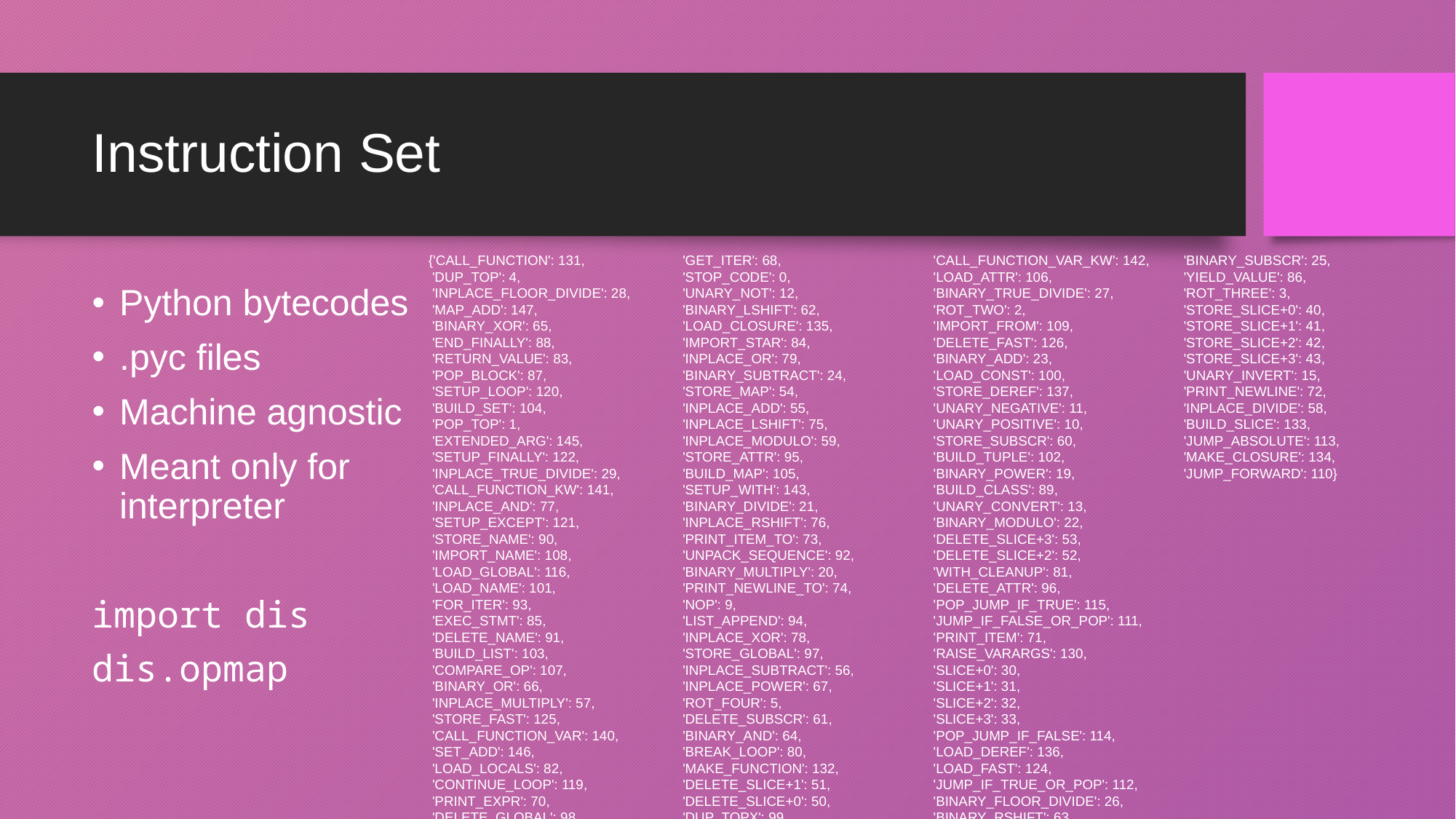

# Instruction Set
{'CALL_FUNCTION': 131,
 'DUP_TOP': 4,
 'INPLACE_FLOOR_DIVIDE': 28,
 'MAP_ADD': 147,
 'BINARY_XOR': 65,
 'END_FINALLY': 88,
 'RETURN_VALUE': 83,
 'POP_BLOCK': 87,
 'SETUP_LOOP': 120,
 'BUILD_SET': 104,
 'POP_TOP': 1,
 'EXTENDED_ARG': 145,
 'SETUP_FINALLY': 122,
 'INPLACE_TRUE_DIVIDE': 29,
 'CALL_FUNCTION_KW': 141,
 'INPLACE_AND': 77,
 'SETUP_EXCEPT': 121,
 'STORE_NAME': 90,
 'IMPORT_NAME': 108,
 'LOAD_GLOBAL': 116,
 'LOAD_NAME': 101,
 'FOR_ITER': 93,
 'EXEC_STMT': 85,
 'DELETE_NAME': 91,
 'BUILD_LIST': 103,
 'COMPARE_OP': 107,
 'BINARY_OR': 66,
 'INPLACE_MULTIPLY': 57,
 'STORE_FAST': 125,
 'CALL_FUNCTION_VAR': 140,
 'SET_ADD': 146,
 'LOAD_LOCALS': 82,
 'CONTINUE_LOOP': 119,
 'PRINT_EXPR': 70,
 'DELETE_GLOBAL': 98,
 'GET_ITER': 68,
 'STOP_CODE': 0,
 'UNARY_NOT': 12,
 'BINARY_LSHIFT': 62,
 'LOAD_CLOSURE': 135,
 'IMPORT_STAR': 84,
 'INPLACE_OR': 79,
 'BINARY_SUBTRACT': 24,
 'STORE_MAP': 54,
 'INPLACE_ADD': 55,
 'INPLACE_LSHIFT': 75,
 'INPLACE_MODULO': 59,
 'STORE_ATTR': 95,
 'BUILD_MAP': 105,
 'SETUP_WITH': 143,
 'BINARY_DIVIDE': 21,
 'INPLACE_RSHIFT': 76,
 'PRINT_ITEM_TO': 73,
 'UNPACK_SEQUENCE': 92,
 'BINARY_MULTIPLY': 20,
 'PRINT_NEWLINE_TO': 74,
 'NOP': 9,
 'LIST_APPEND': 94,
 'INPLACE_XOR': 78,
 'STORE_GLOBAL': 97,
 'INPLACE_SUBTRACT': 56,
 'INPLACE_POWER': 67,
 'ROT_FOUR': 5,
 'DELETE_SUBSCR': 61,
 'BINARY_AND': 64,
 'BREAK_LOOP': 80,
 'MAKE_FUNCTION': 132,
 'DELETE_SLICE+1': 51,
 'DELETE_SLICE+0': 50,
 'DUP_TOPX': 99,
 'CALL_FUNCTION_VAR_KW': 142,
 'LOAD_ATTR': 106,
 'BINARY_TRUE_DIVIDE': 27,
 'ROT_TWO': 2,
 'IMPORT_FROM': 109,
 'DELETE_FAST': 126,
 'BINARY_ADD': 23,
 'LOAD_CONST': 100,
 'STORE_DEREF': 137,
 'UNARY_NEGATIVE': 11,
 'UNARY_POSITIVE': 10,
 'STORE_SUBSCR': 60,
 'BUILD_TUPLE': 102,
 'BINARY_POWER': 19,
 'BUILD_CLASS': 89,
 'UNARY_CONVERT': 13,
 'BINARY_MODULO': 22,
 'DELETE_SLICE+3': 53,
 'DELETE_SLICE+2': 52,
 'WITH_CLEANUP': 81,
 'DELETE_ATTR': 96,
 'POP_JUMP_IF_TRUE': 115,
 'JUMP_IF_FALSE_OR_POP': 111,
 'PRINT_ITEM': 71,
 'RAISE_VARARGS': 130,
 'SLICE+0': 30,
 'SLICE+1': 31,
 'SLICE+2': 32,
 'SLICE+3': 33,
 'POP_JUMP_IF_FALSE': 114,
 'LOAD_DEREF': 136,
 'LOAD_FAST': 124,
 'JUMP_IF_TRUE_OR_POP': 112,
 'BINARY_FLOOR_DIVIDE': 26,
 'BINARY_RSHIFT': 63,
 'BINARY_SUBSCR': 25,
 'YIELD_VALUE': 86,
 'ROT_THREE': 3,
 'STORE_SLICE+0': 40,
 'STORE_SLICE+1': 41,
 'STORE_SLICE+2': 42,
 'STORE_SLICE+3': 43,
 'UNARY_INVERT': 15,
 'PRINT_NEWLINE': 72,
 'INPLACE_DIVIDE': 58,
 'BUILD_SLICE': 133,
 'JUMP_ABSOLUTE': 113,
 'MAKE_CLOSURE': 134,
 'JUMP_FORWARD': 110}
Python bytecodes
.pyc files
Machine agnostic
Meant only for interpreter

import dis
dis.opmap